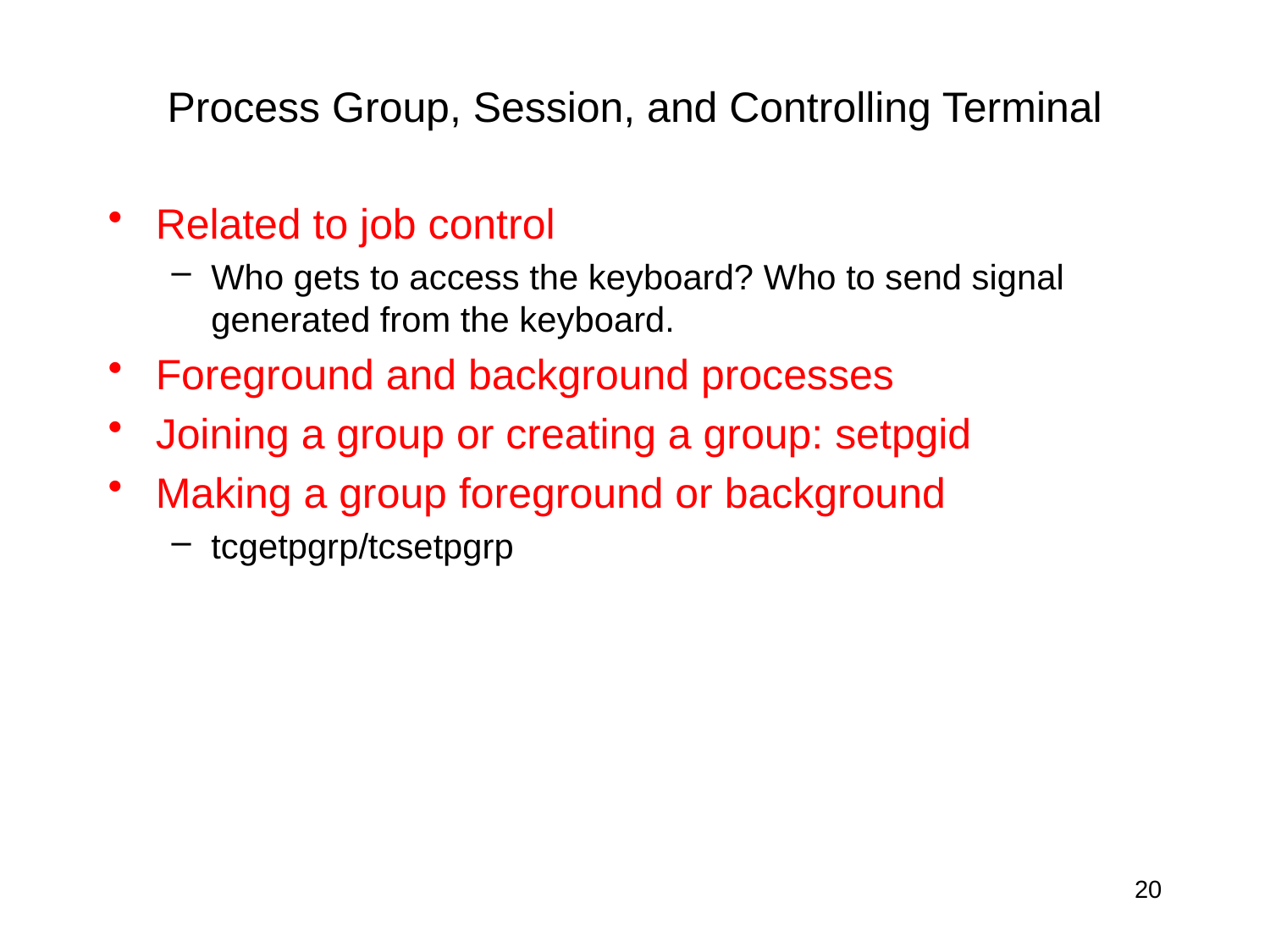

# Process Group, Session, and Controlling Terminal
Related to job control
Who gets to access the keyboard? Who to send signal generated from the keyboard.
Foreground and background processes
Joining a group or creating a group: setpgid
Making a group foreground or background
tcgetpgrp/tcsetpgrp

20